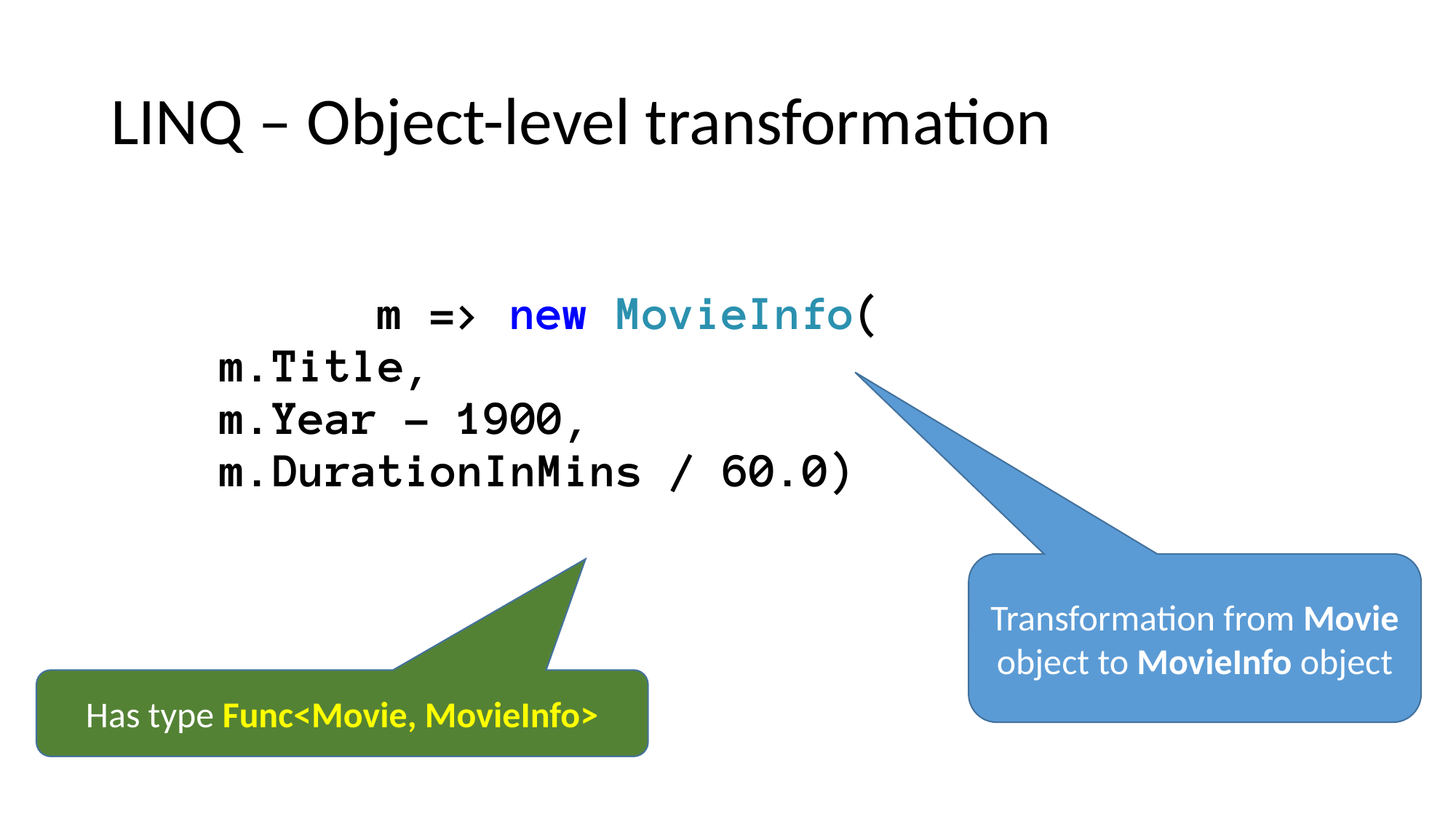

# LINQ – Object-level transformation

        m => new MovieInfo(
m.Title,
m.Year - 1900,
m.DurationInMins / 60.0)

Transformation from Movie object to MovieInfo object
Has type Func<Movie, MovieInfo>